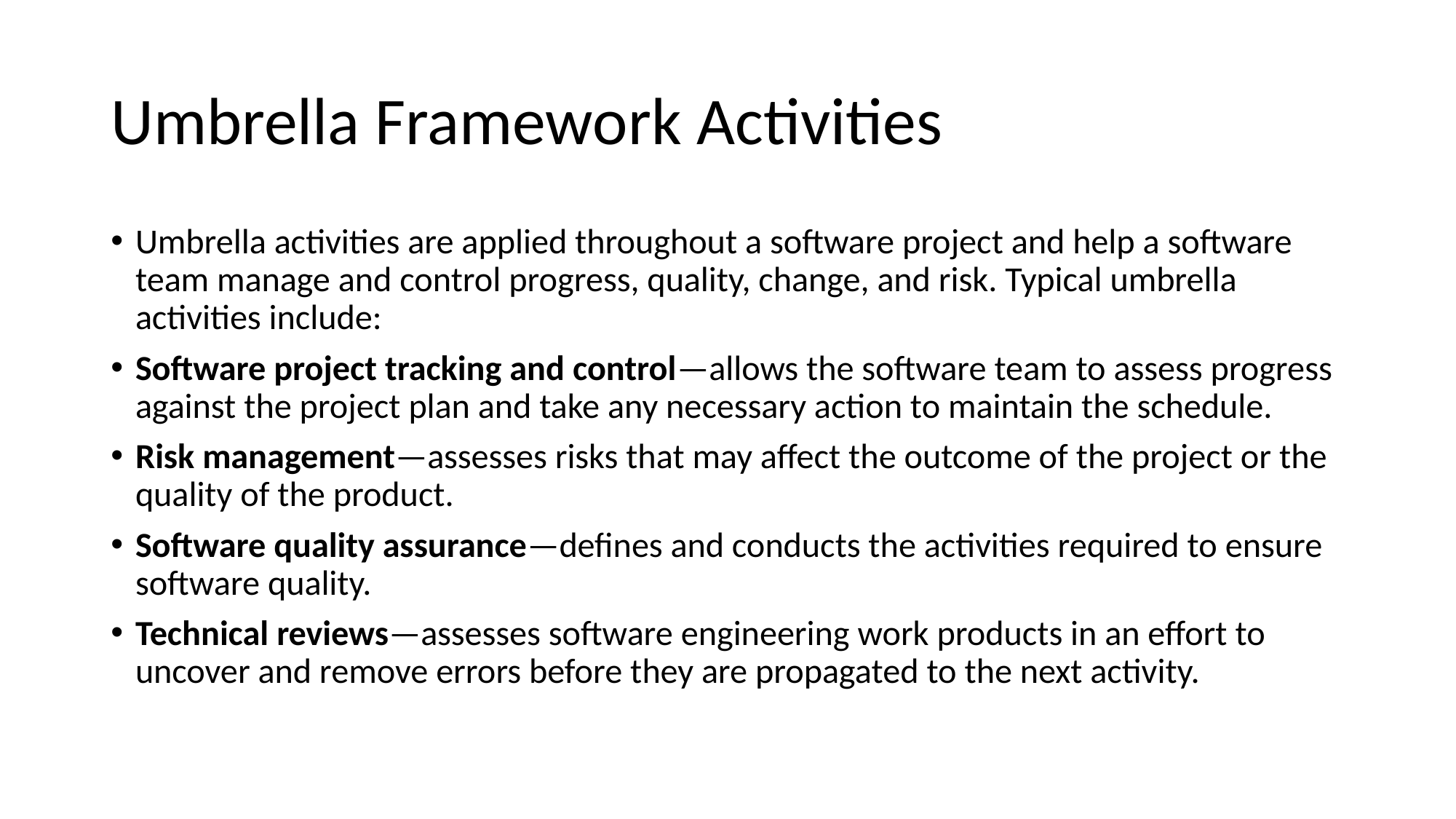

# Umbrella Framework Activities
Umbrella activities are applied throughout a software project and help a software team manage and control progress, quality, change, and risk. Typical umbrella activities include:
Software project tracking and control—allows the software team to assess progress against the project plan and take any necessary action to maintain the schedule.
Risk management—assesses risks that may affect the outcome of the project or the quality of the product.
Software quality assurance—defines and conducts the activities required to ensure software quality.
Technical reviews—assesses software engineering work products in an effort to uncover and remove errors before they are propagated to the next activity.